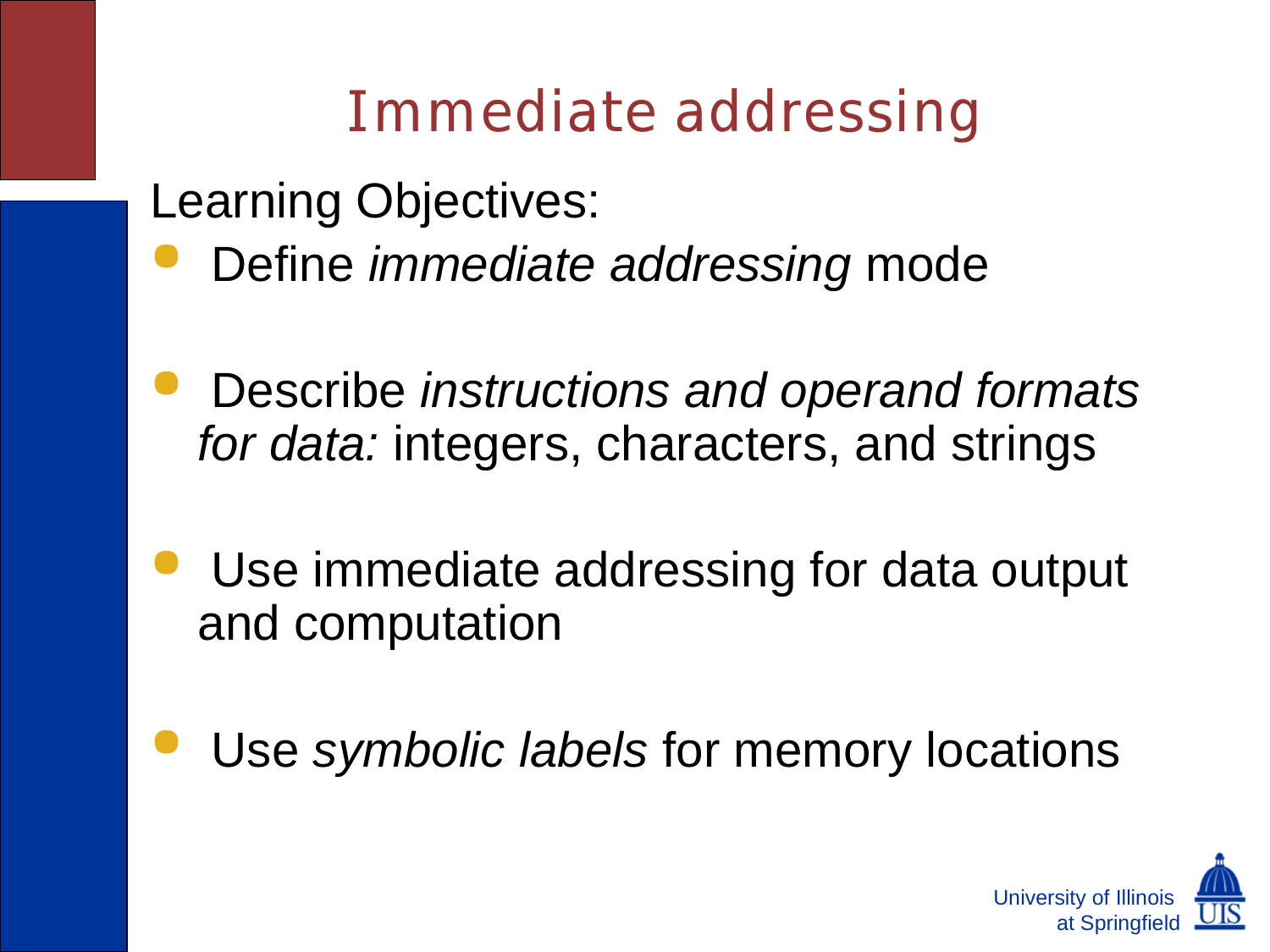

Immediate addressing
Learning Objectives:
 Define immediate addressing mode

 Describe instructions and operand formats for data: integers, characters, and strings

 Use immediate addressing for data output and computation

 Use symbolic labels for memory locations